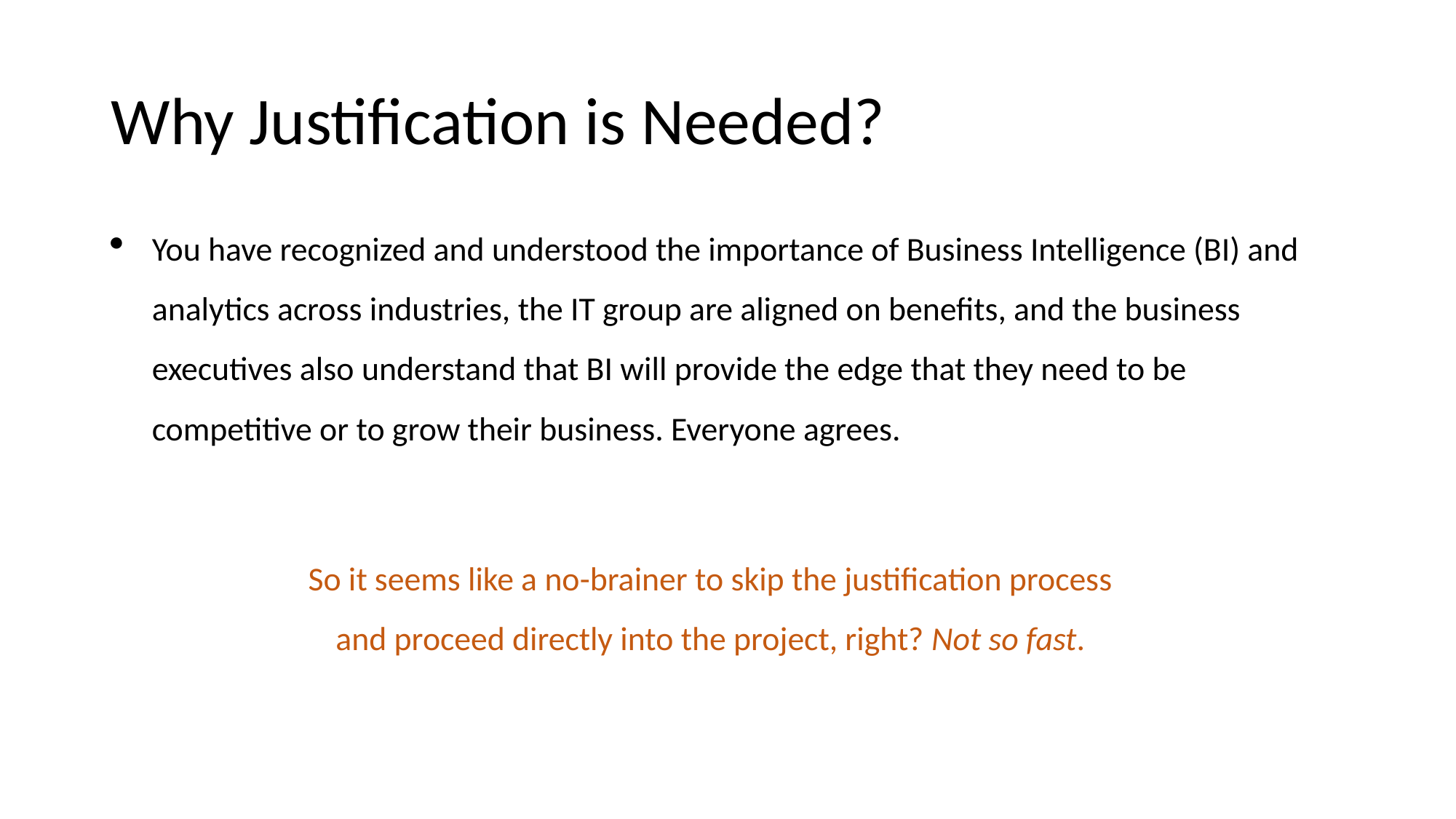

# Why Justification is Needed?
You have recognized and understood the importance of Business Intelligence (BI) and analytics across industries, the IT group are aligned on benefits, and the business executives also understand that BI will provide the edge that they need to be competitive or to grow their business. Everyone agrees.

So it seems like a no-brainer to skip the justification process and proceed directly into the project, right? Not so fast.